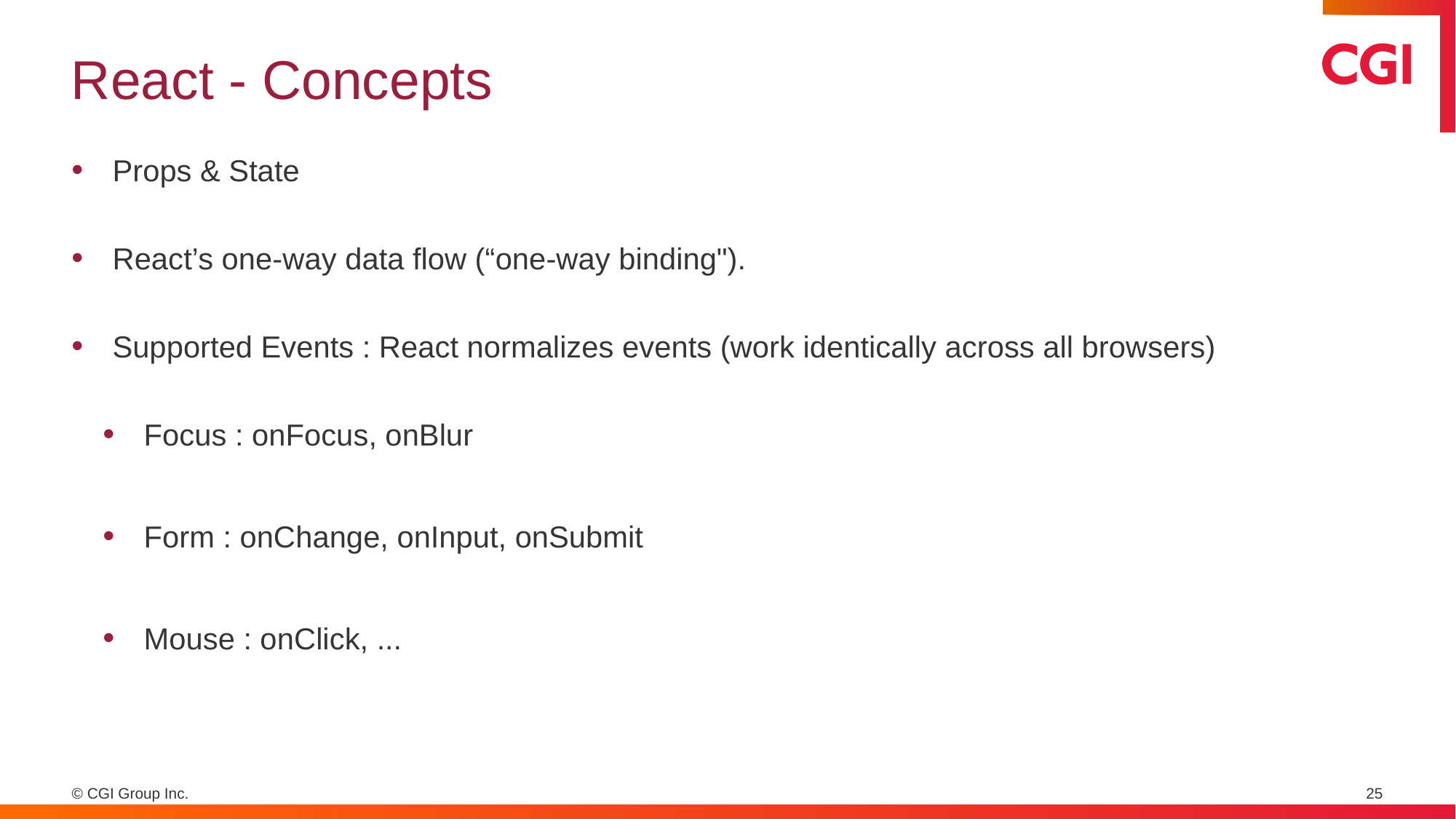

# React - Concepts
Props & State

React’s one-way data flow (“one-way binding").

Supported Events : React normalizes events (work identically across all browsers)

Focus : onFocus, onBlur

Form : onChange, onInput, onSubmit

Mouse : onClick, ...

25